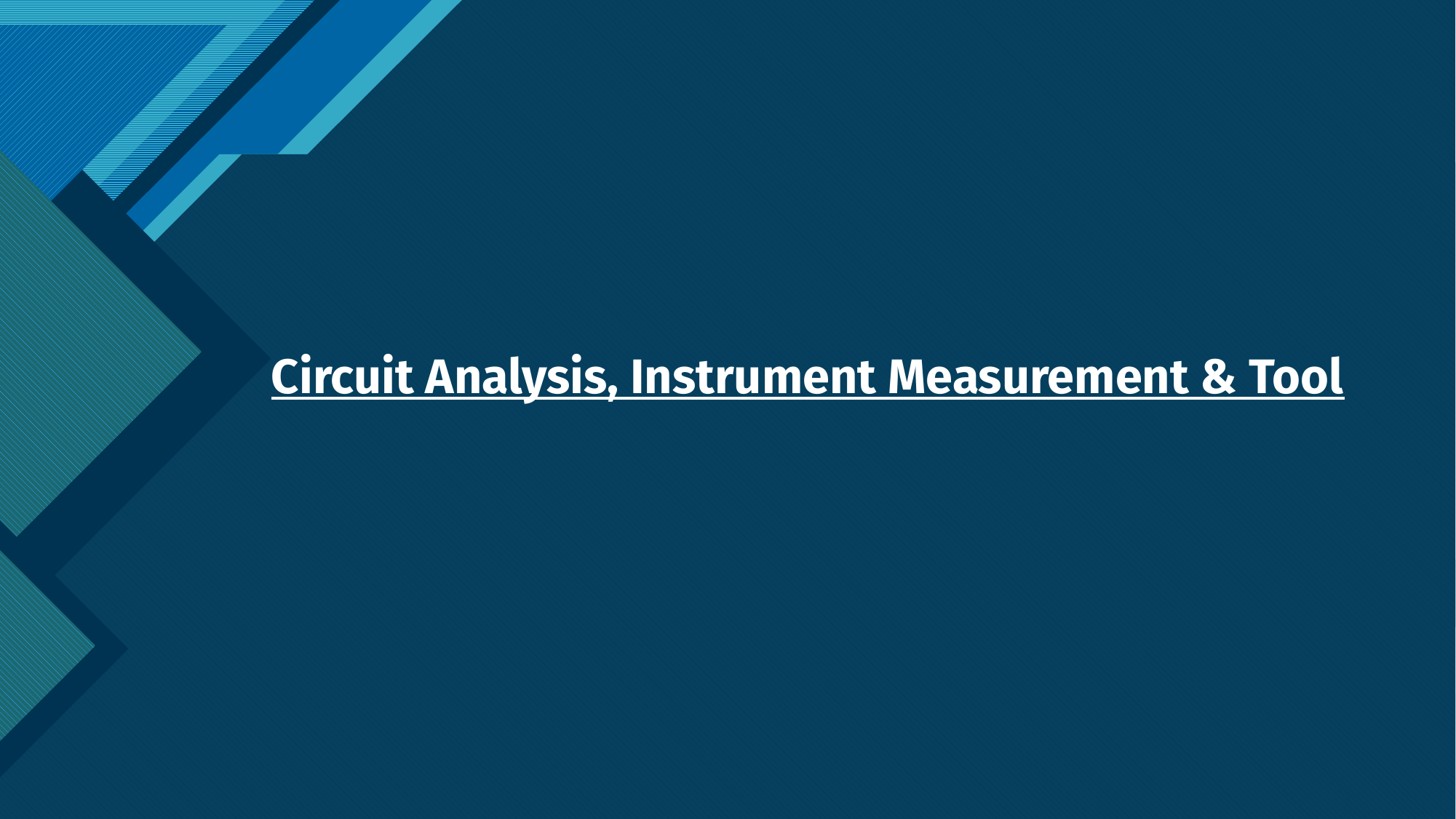

# Circuit Analysis, Instrument Measurement & Tool